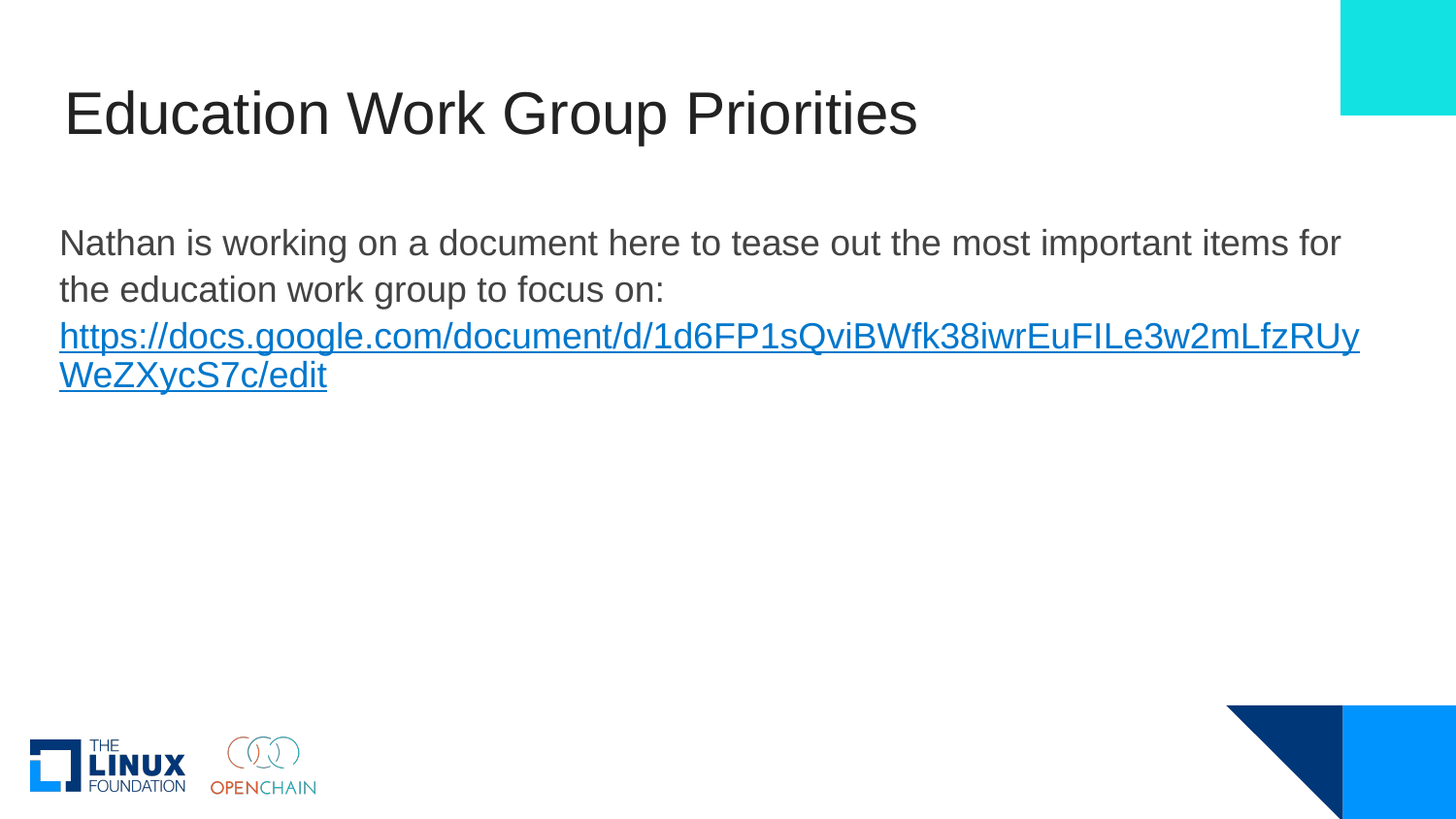

# Education Work Group Priorities
Nathan is working on a document here to tease out the most important items for the education work group to focus on:
https://docs.google.com/document/d/1d6FP1sQviBWfk38iwrEuFILe3w2mLfzRUyWeZXycS7c/edit